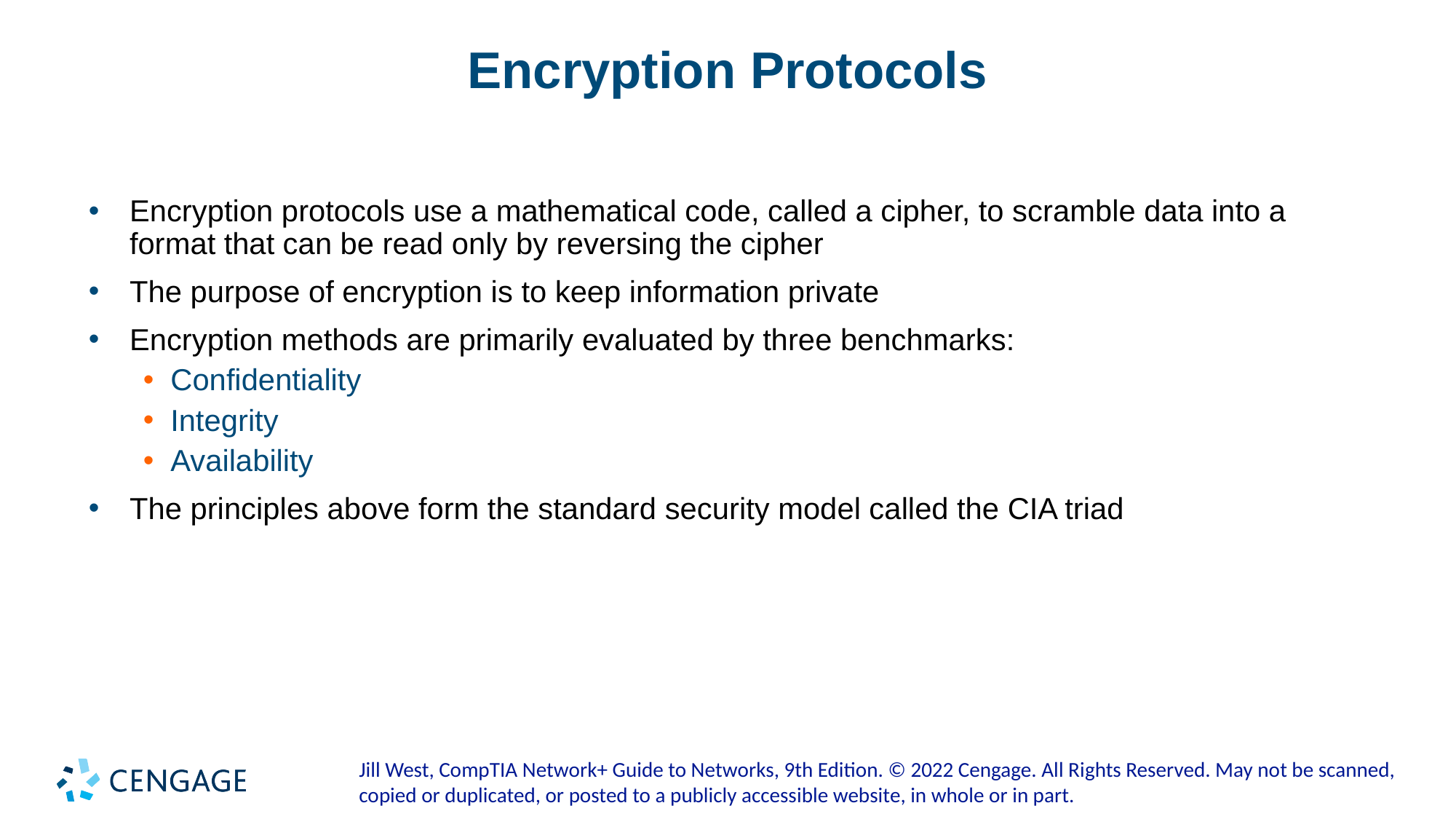

# Encryption Protocols
Encryption protocols use a mathematical code, called a cipher, to scramble data into a format that can be read only by reversing the cipher
The purpose of encryption is to keep information private
Encryption methods are primarily evaluated by three benchmarks:
Confidentiality
Integrity
Availability
The principles above form the standard security model called the CIA triad